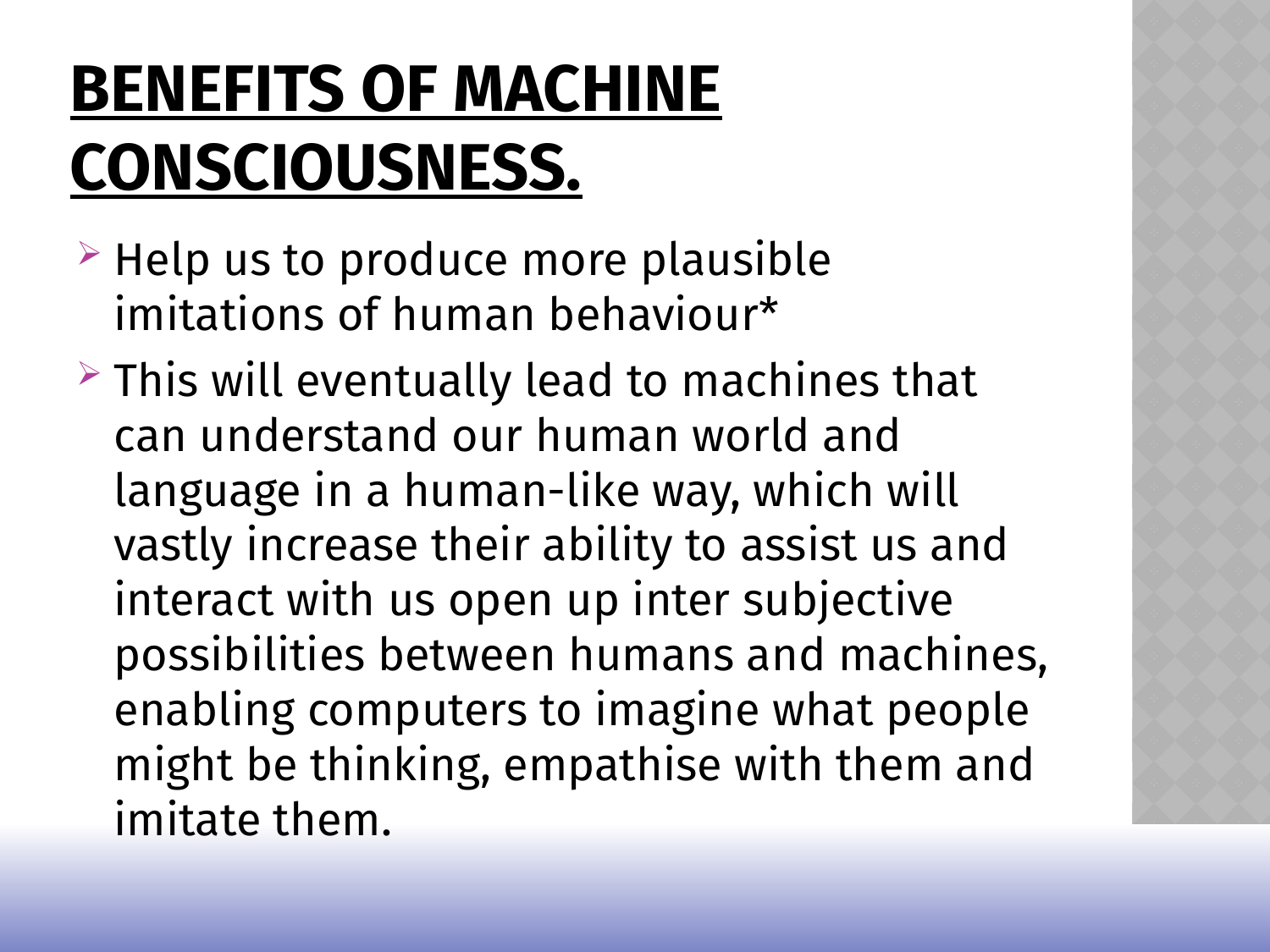

# Benefits of Machine Consciousness.
Help us to produce more plausible imitations of human behaviour*
This will eventually lead to machines that can understand our human world and language in a human-like way, which will vastly increase their ability to assist us and interact with us open up inter subjective possibilities between humans and machines, enabling computers to imagine what people might be thinking, empathise with them and imitate them.